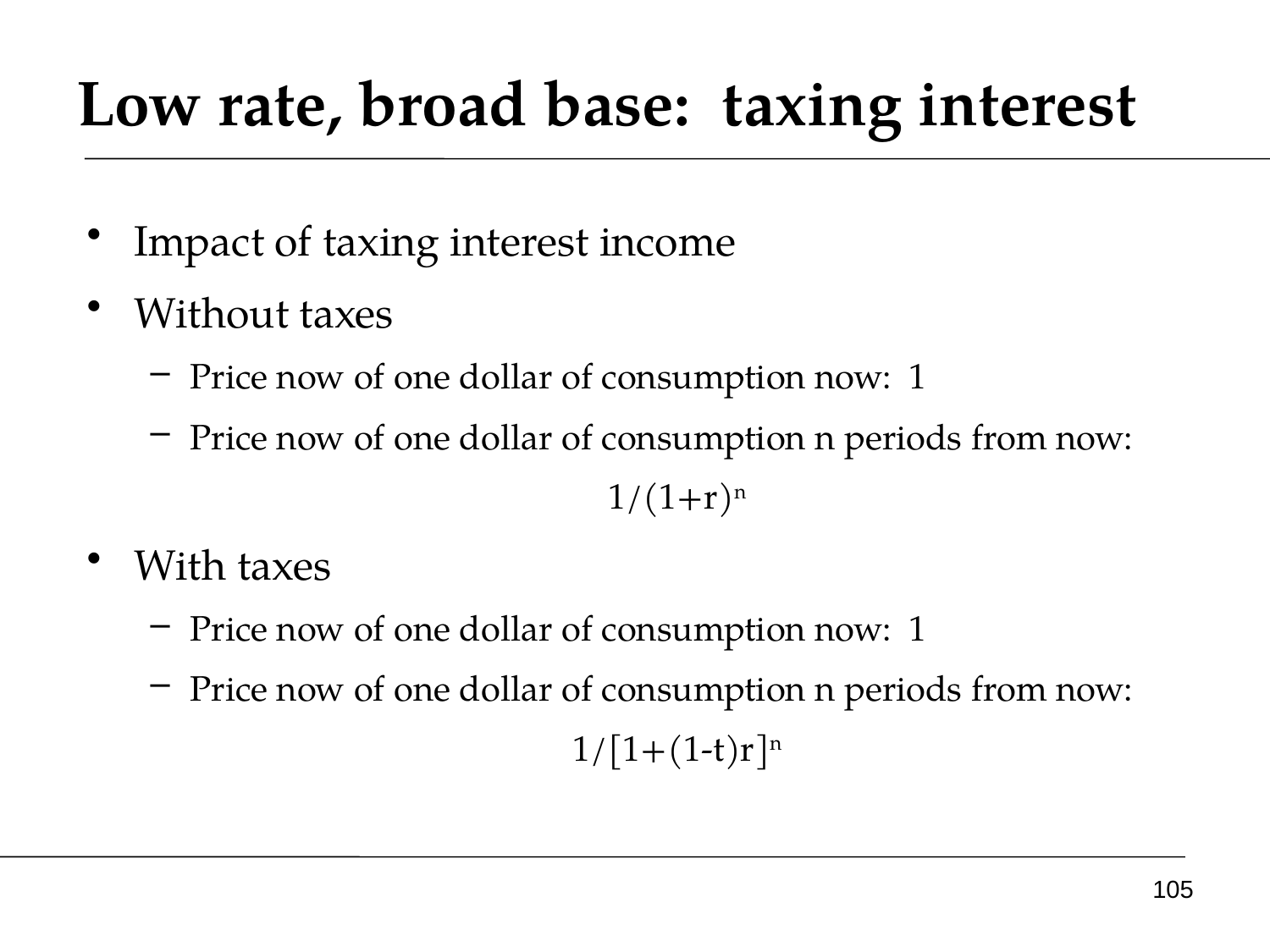

# Low rate, broad base:  taxing interest
Impact of taxing interest income
Without taxes
Price now of one dollar of consumption now:  1
Price now of one dollar of consumption n periods from now:
1/(1+r)n
With taxes
Price now of one dollar of consumption now:  1
Price now of one dollar of consumption n periods from now:
1/[1+(1-t)r]n
105